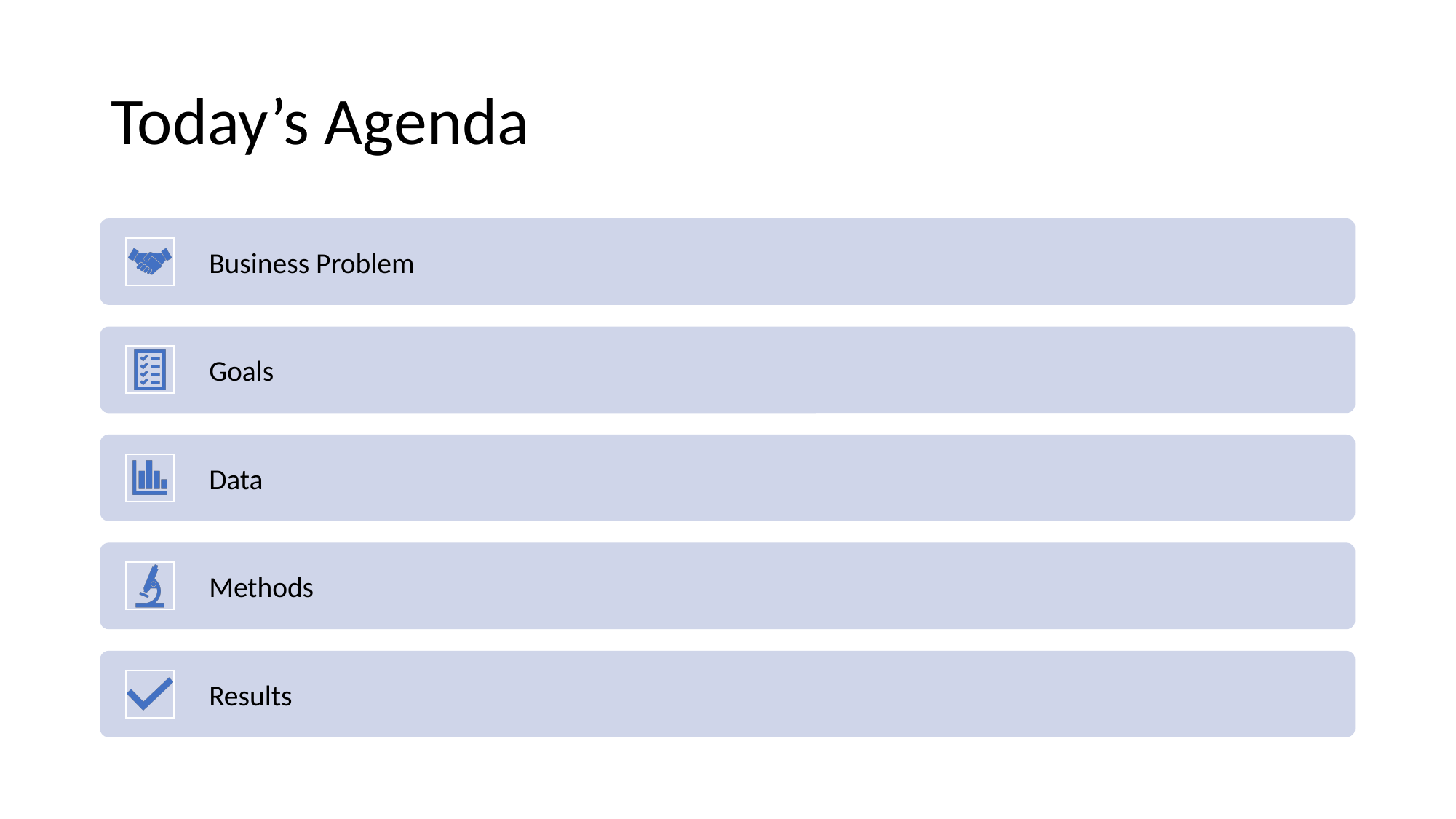

# Today’s Agenda
Business Problem
Goals
Data
Methods
Results